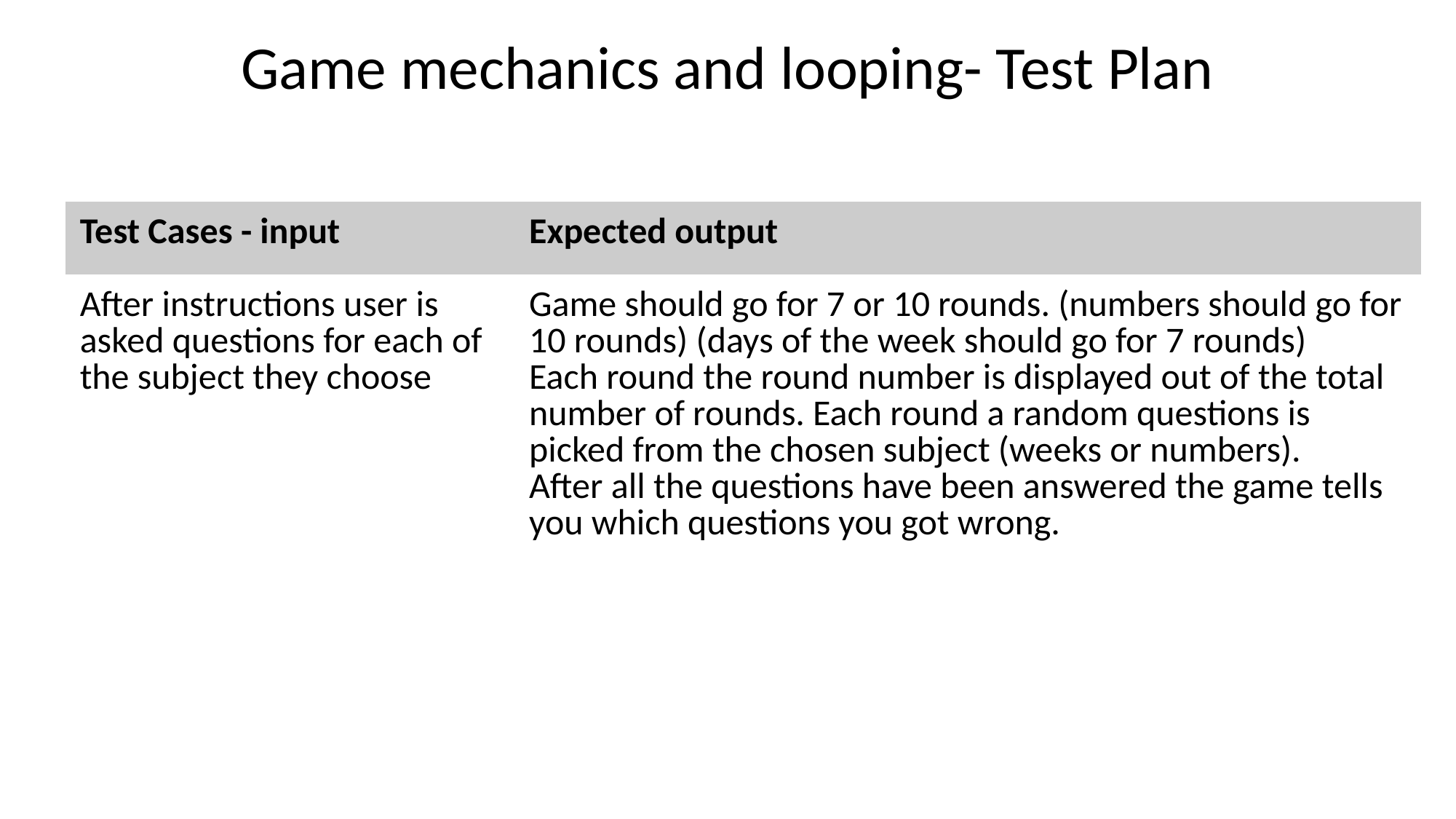

# Game mechanics and looping- Test Plan
| Test Cases - input | Expected output |
| --- | --- |
| After instructions user is asked questions for each of the subject they choose | Game should go for 7 or 10 rounds. (numbers should go for 10 rounds) (days of the week should go for 7 rounds) Each round the round number is displayed out of the total number of rounds. Each round a random questions is picked from the chosen subject (weeks or numbers). After all the questions have been answered the game tells you which questions you got wrong. |